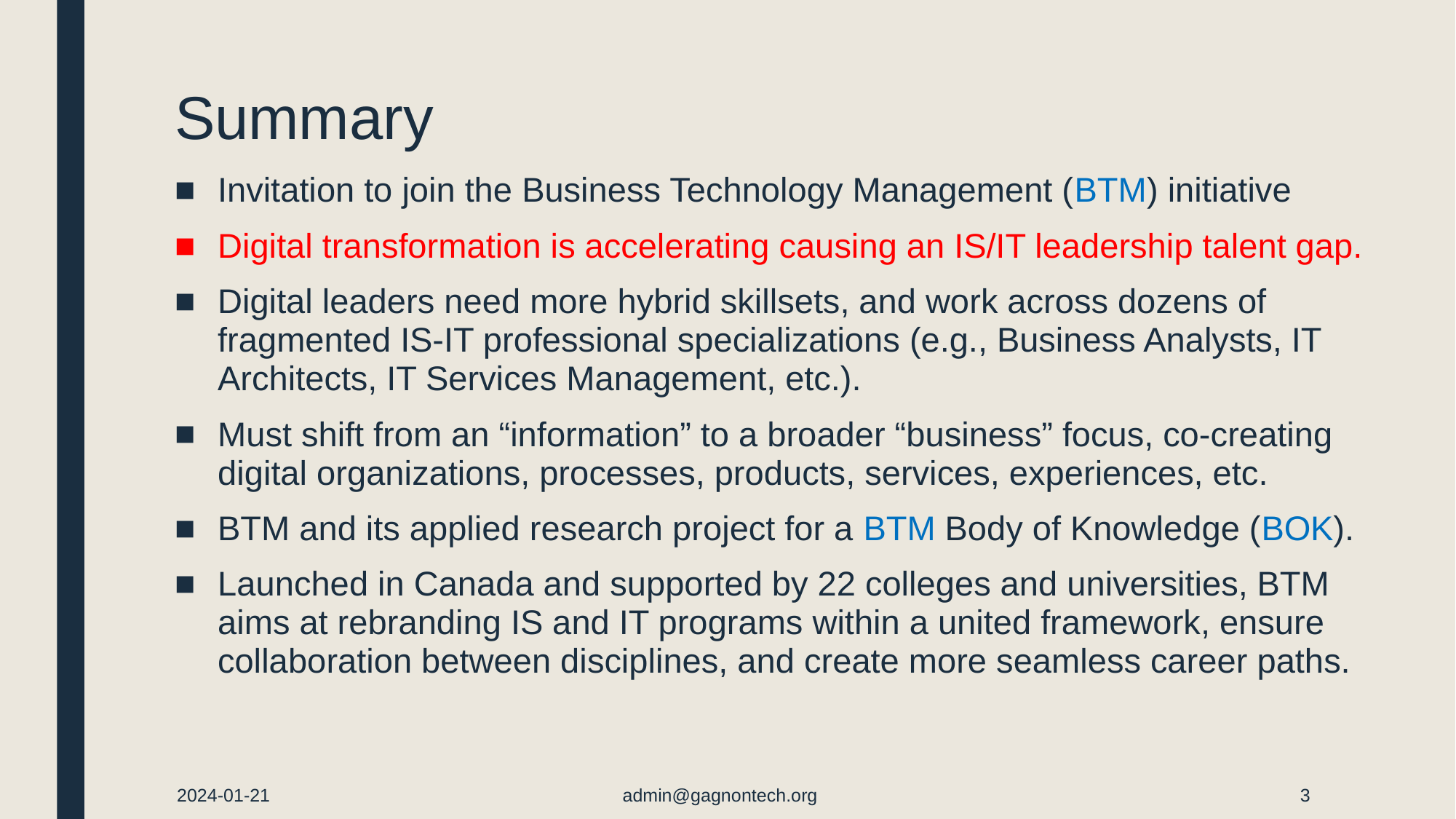

# Summary
Invitation to join the Business Technology Management (BTM) initiative
Digital transformation is accelerating causing an IS/IT leadership talent gap.
Digital leaders need more hybrid skillsets, and work across dozens of fragmented IS-IT professional specializations (e.g., Business Analysts, IT Architects, IT Services Management, etc.).
Must shift from an “information” to a broader “business” focus, co-creating digital organizations, processes, products, services, experiences, etc.
BTM and its applied research project for a BTM Body of Knowledge (BOK).
Launched in Canada and supported by 22 colleges and universities, BTM aims at rebranding IS and IT programs within a united framework, ensure collaboration between disciplines, and create more seamless career paths.
2024-01-21
admin@gagnontech.org
3